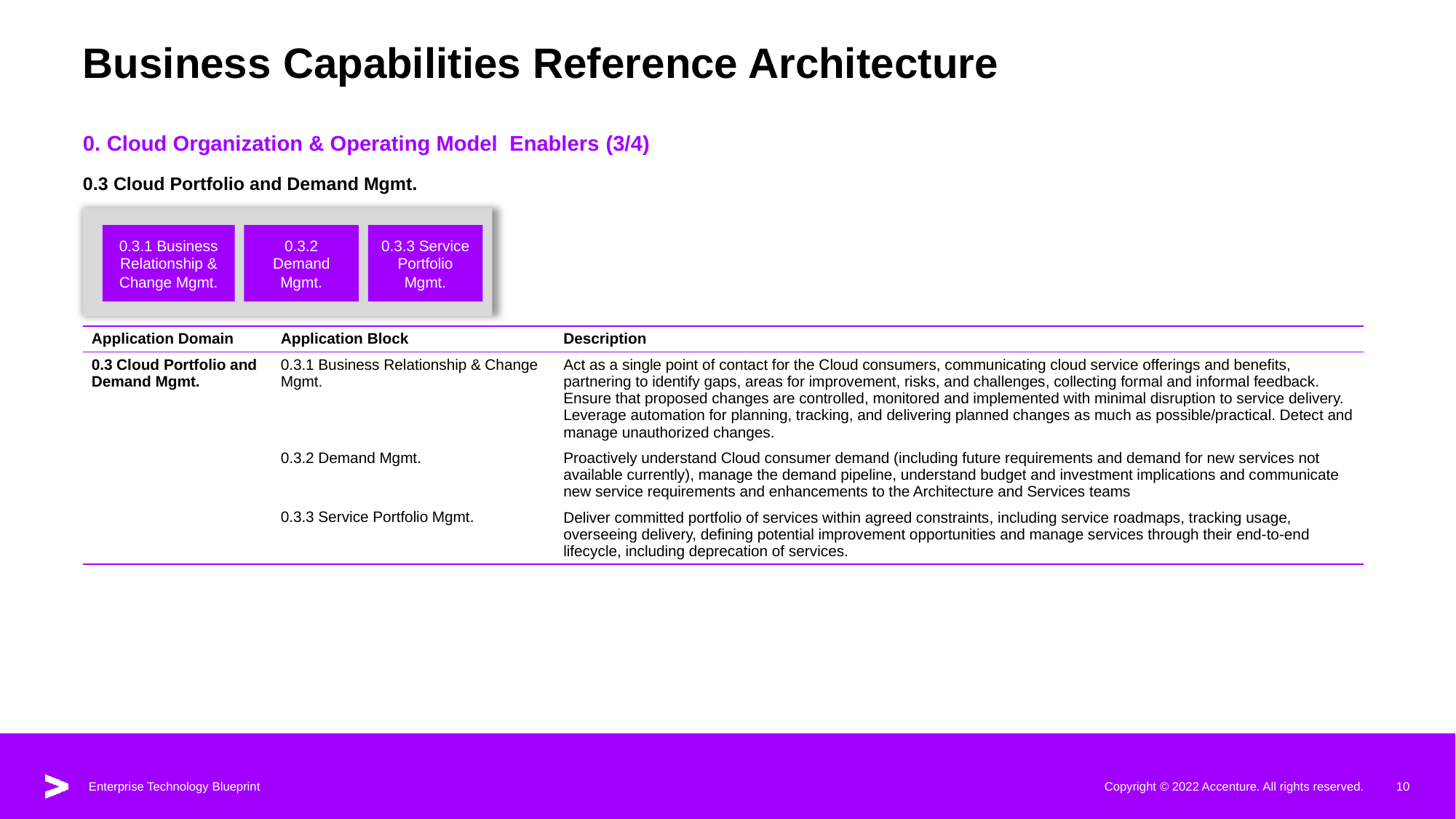

# Business Capabilities Reference Architecture
0. Cloud Organization & Operating Model  Enablers (3/4)
0.3 Cloud Portfolio and Demand Mgmt.

0.3.1 Business Relationship & Change Mgmt.
0.3.2 Demand Mgmt.
0.3.3 Service Portfolio Mgmt.
| Application Domain | Application Block | Description |
| --- | --- | --- |
| 0.3 Cloud Portfolio and Demand Mgmt. | 0.3.1 Business Relationship & Change Mgmt. | Act as a single point of contact for the Cloud consumers, communicating cloud service offerings and benefits, partnering to identify gaps, areas for improvement, risks, and challenges, collecting formal and informal feedback. Ensure that proposed changes are controlled, monitored and implemented with minimal disruption to service delivery. Leverage automation for planning, tracking, and delivering planned changes as much as possible/practical. Detect and manage unauthorized changes. |
|  | 0.3.2 Demand Mgmt. | Proactively understand Cloud consumer demand (including future requirements and demand for new services not available currently), manage the demand pipeline, understand budget and investment implications and communicate new service requirements and enhancements to the Architecture and Services teams |
|  | 0.3.3 Service Portfolio Mgmt. | Deliver committed portfolio of services within agreed constraints, including service roadmaps, tracking usage, overseeing delivery, defining potential improvement opportunities and manage services through their end-to-end lifecycle, including deprecation of services. |